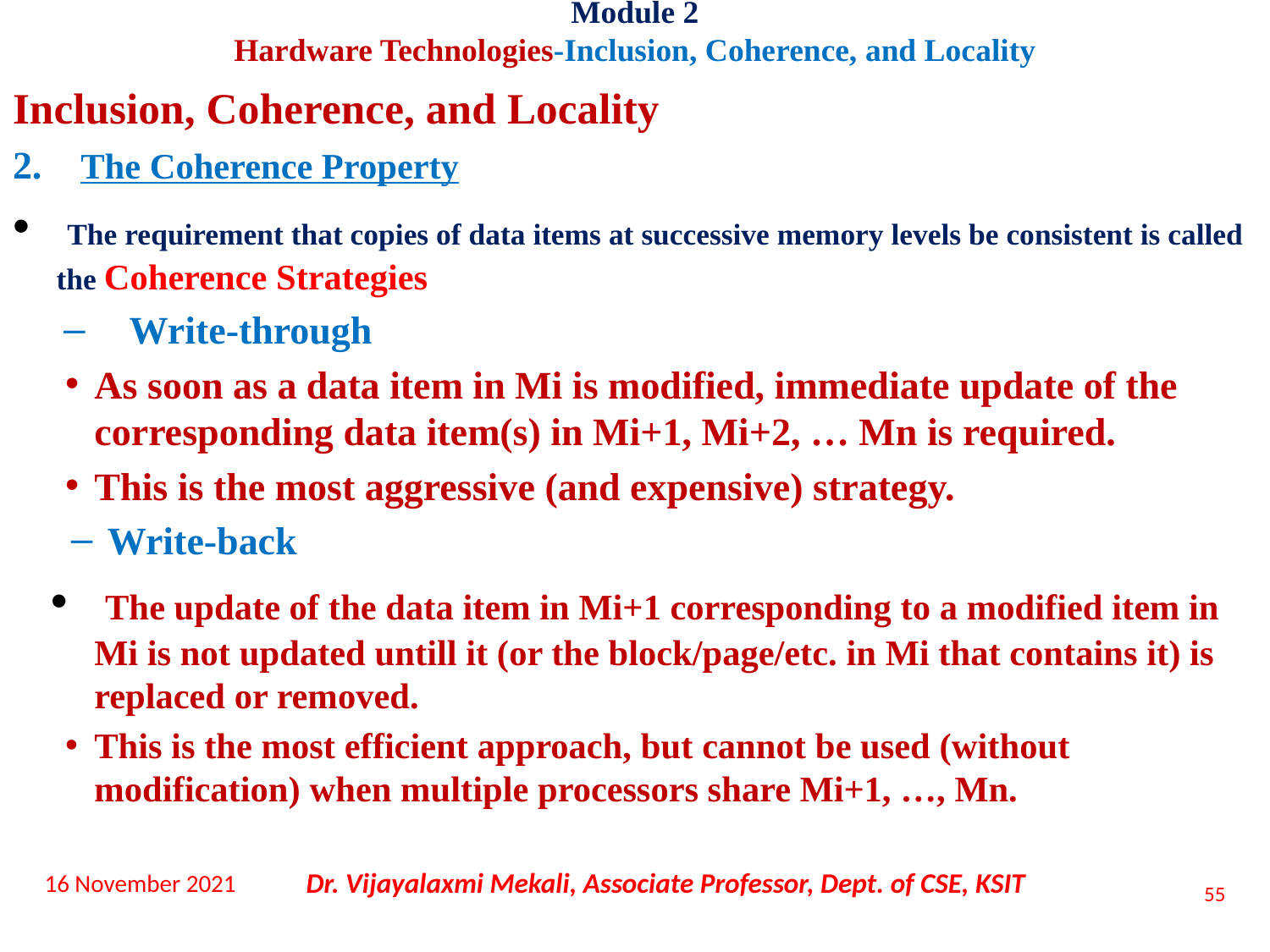

Inclusion, Coherence, and Locality
2.    The Coherence Property
 The requirement that copies of data items at successive memory levels be consistent is called the Coherence Strategies
Write-through
As soon as a data item in Mi is modified, immediate update of the corresponding data item(s) in Mi+1, Mi+2, … Mn is required.
This is the most aggressive (and expensive) strategy.
Write-back
 The update of the data item in Mi+1 corresponding to a modified item in Mi is not updated untill it (or the block/page/etc. in Mi that contains it) is replaced or removed.
This is the most efficient approach, but cannot be used (without modification) when multiple processors share Mi+1, …, Mn.

Module 2
Hardware Technologies-Inclusion, Coherence, and Locality

16 November 2021
Dr. Vijayalaxmi Mekali, Associate Professor, Dept. of CSE, KSIT
55